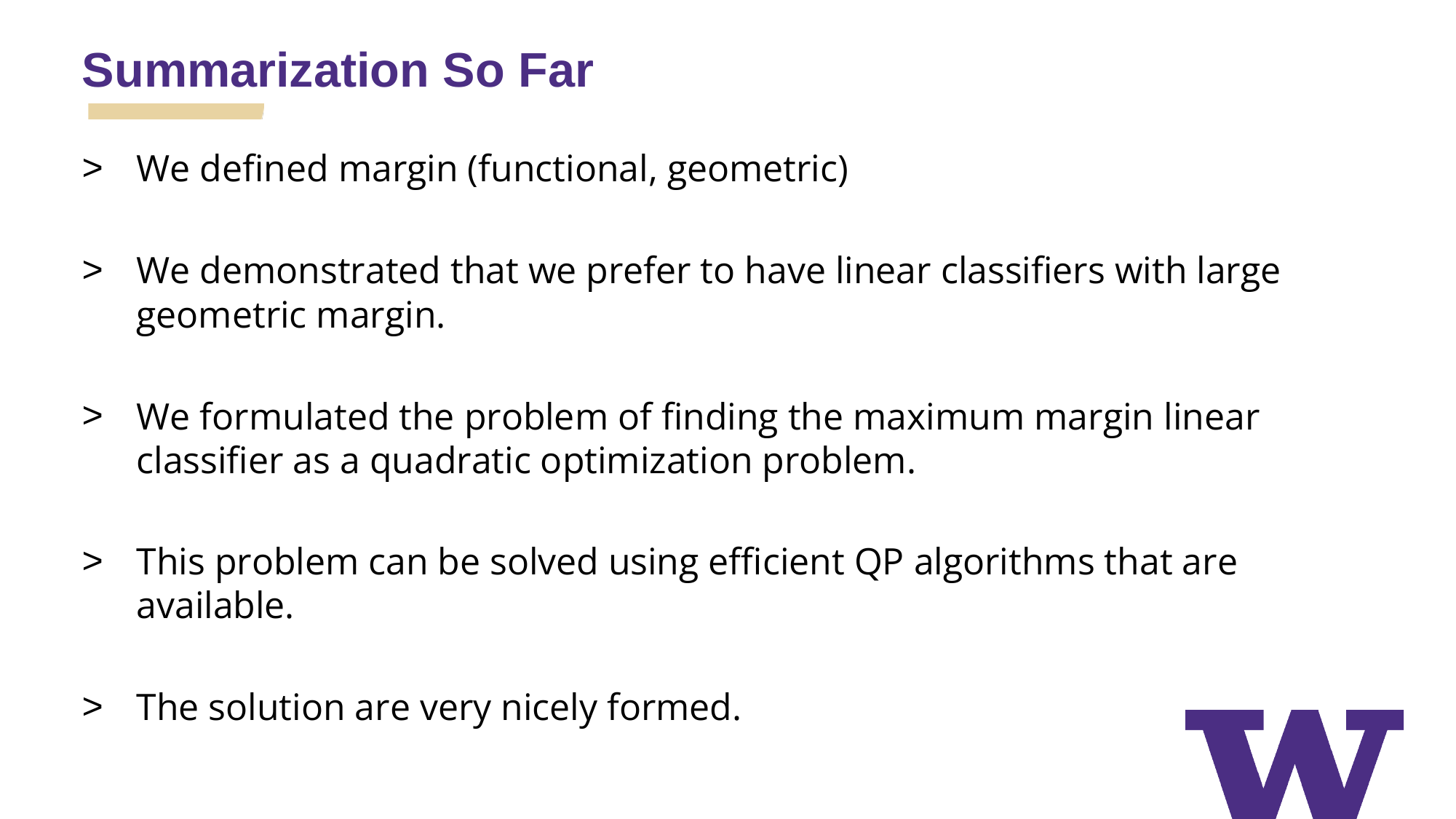

# Summarization So Far
We defined margin (functional, geometric)

We demonstrated that we prefer to have linear classifiers with large geometric margin.

We formulated the problem of finding the maximum margin linear classifier as a quadratic optimization problem.

This problem can be solved using efficient QP algorithms that are available.

The solution are very nicely formed.